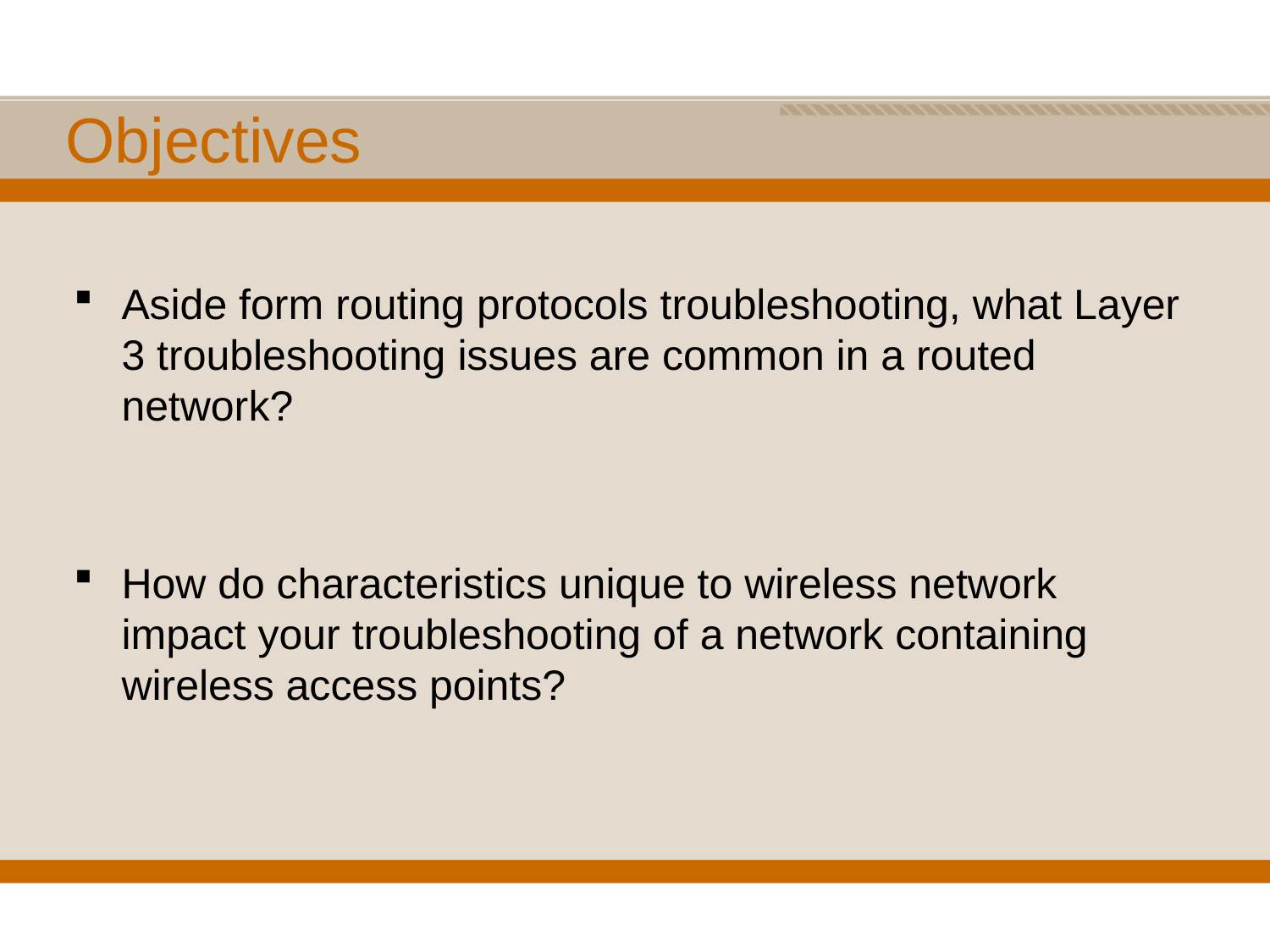

# Objectives

Aside form routing protocols troubleshooting, what Layer 3 troubleshooting issues are common in a routed network?

How do characteristics unique to wireless network impact your troubleshooting of a network containing wireless access points?